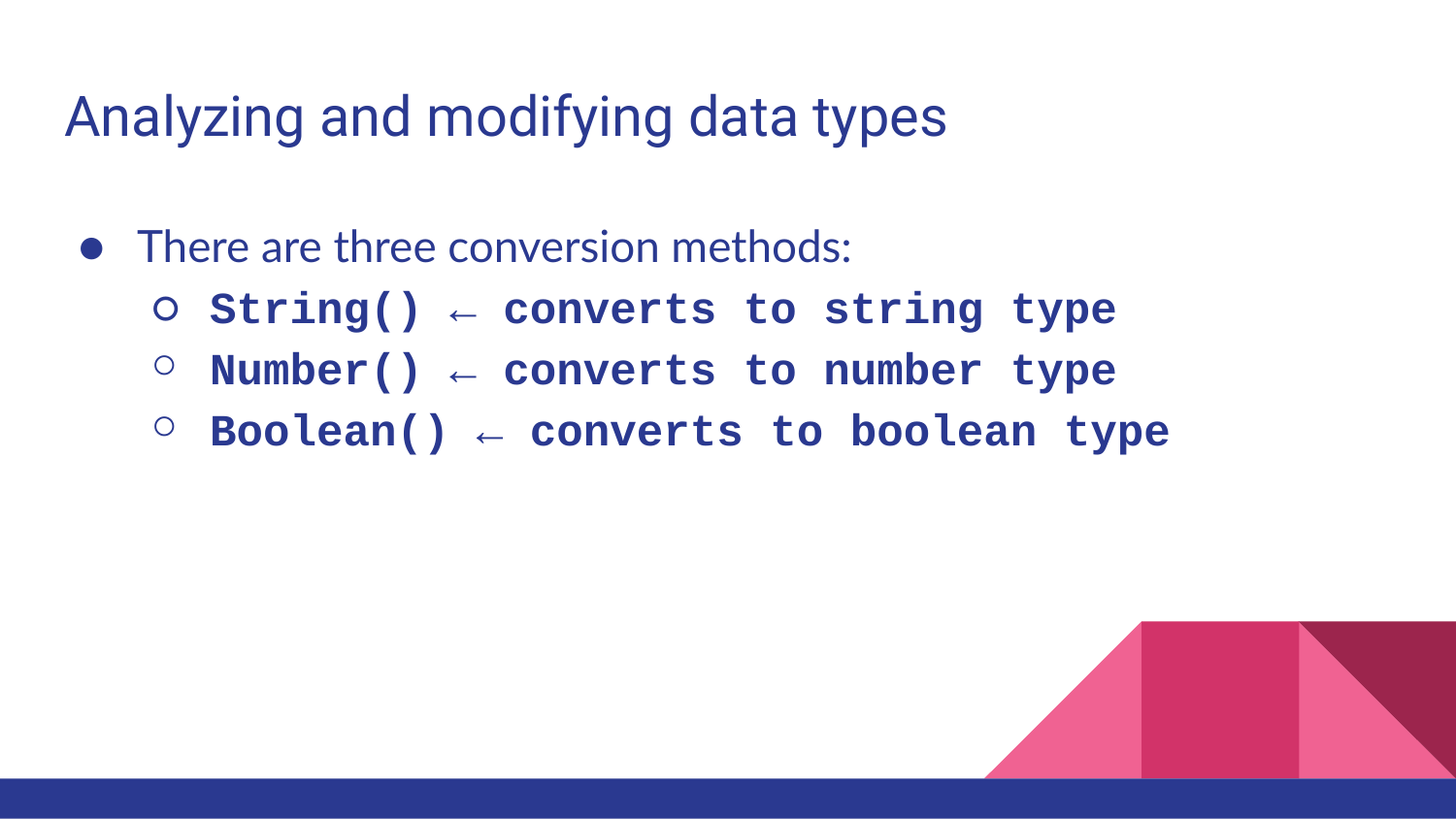

# Analyzing and modifying data types
There are three conversion methods:
String() ← converts to string type
Number() ← converts to number type
Boolean() ← converts to boolean type